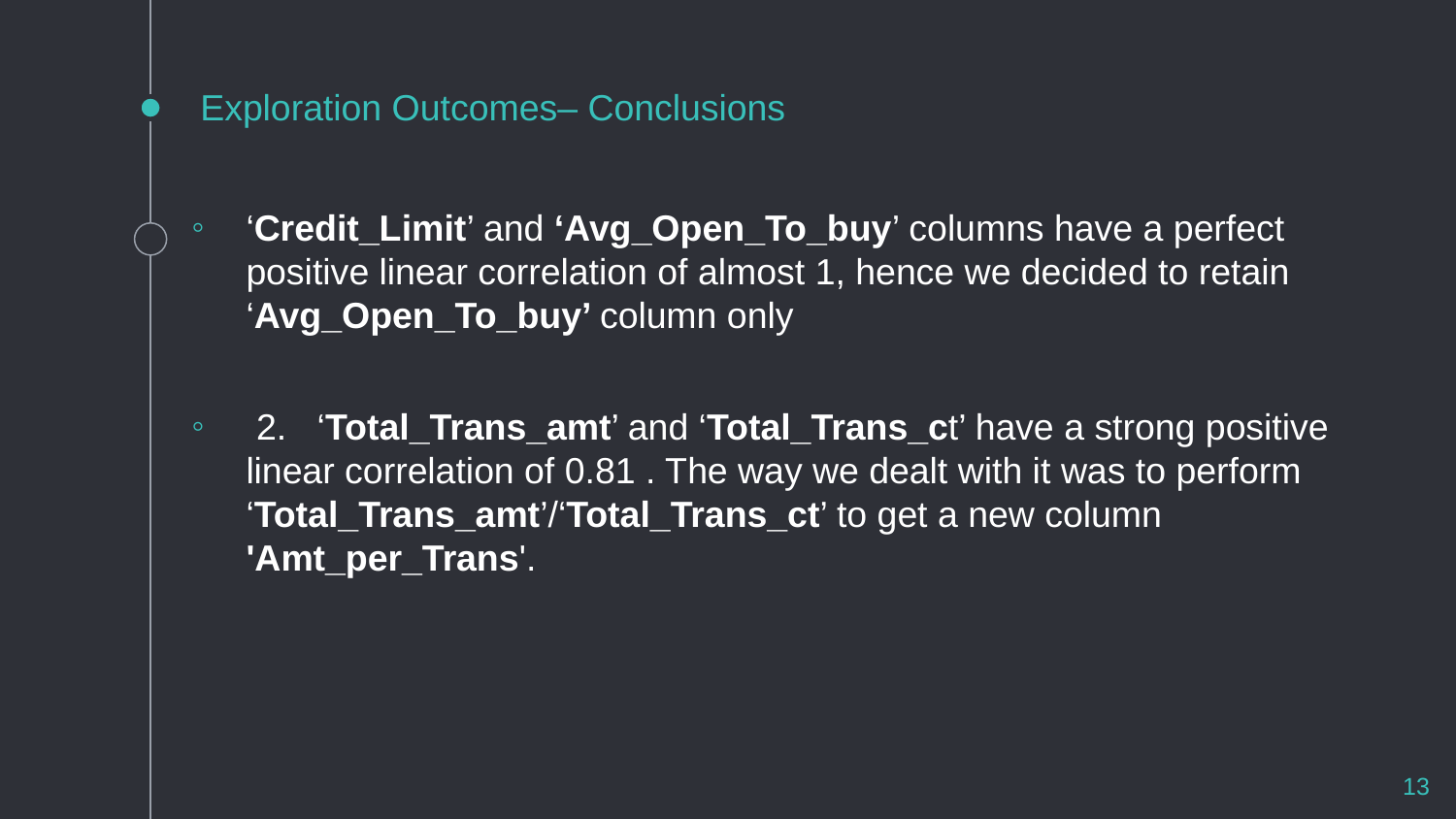

# Exploration Outcomes– Conclusions
‘Credit_Limit’ and ‘Avg_Open_To_buy’ columns have a perfect positive linear correlation of almost 1, hence we decided to retain ‘Avg_Open_To_buy’ column only

 2.   ‘Total_Trans_amt’ and ‘Total_Trans_ct’ have a strong positive linear correlation of 0.81 . The way we dealt with it was to perform  ‘Total_Trans_amt’/‘Total_Trans_ct’ to get a new column 'Amt_per_Trans'.

13